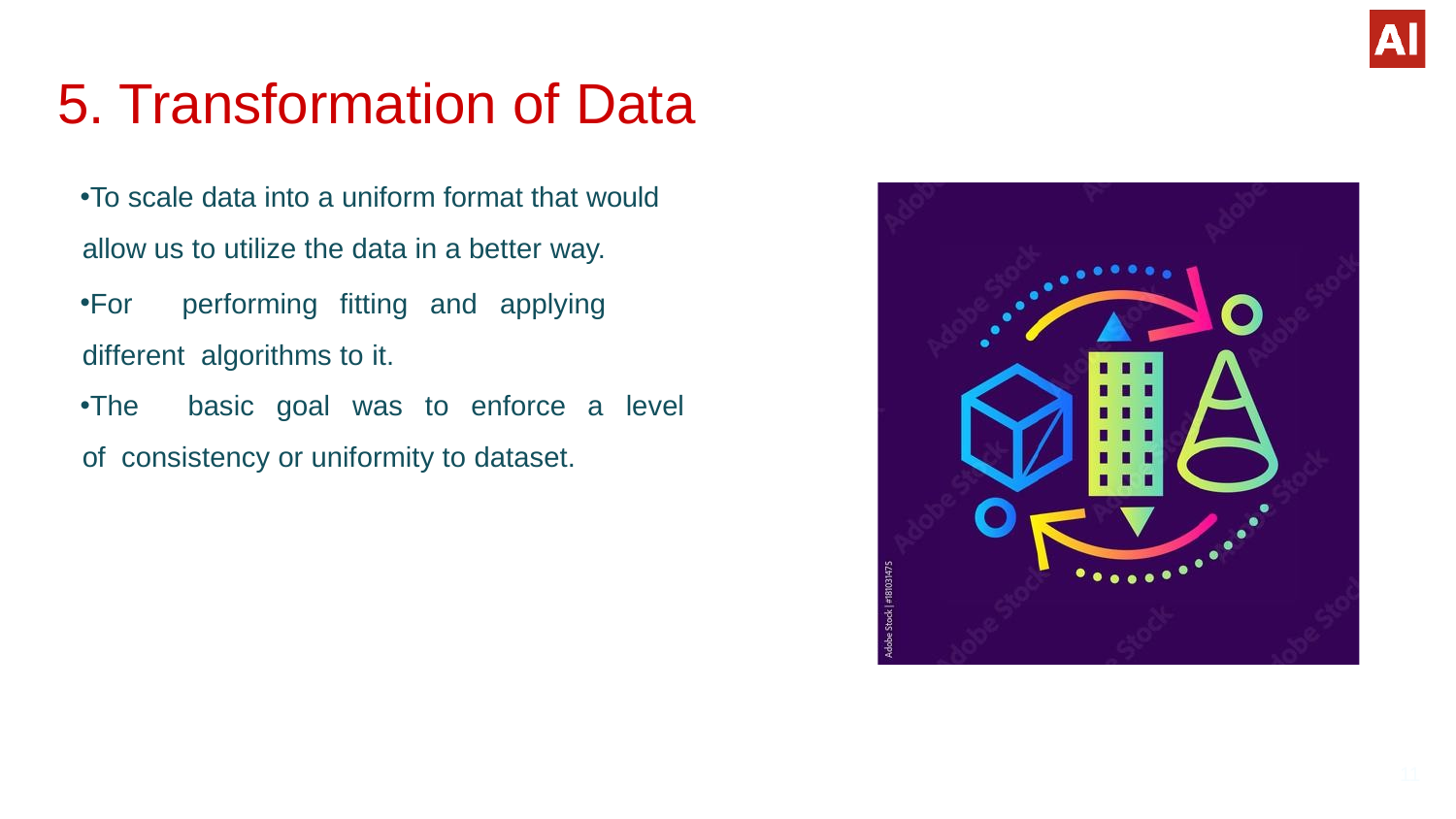

# 5. Transformation of Data
To scale data into a uniform format that would  allow us to utilize the data in a better way.
For	performing	fitting	and	applying	different  algorithms to it.
The	basic	goal	was	to	enforce	a	level	of  consistency or uniformity to dataset.

11